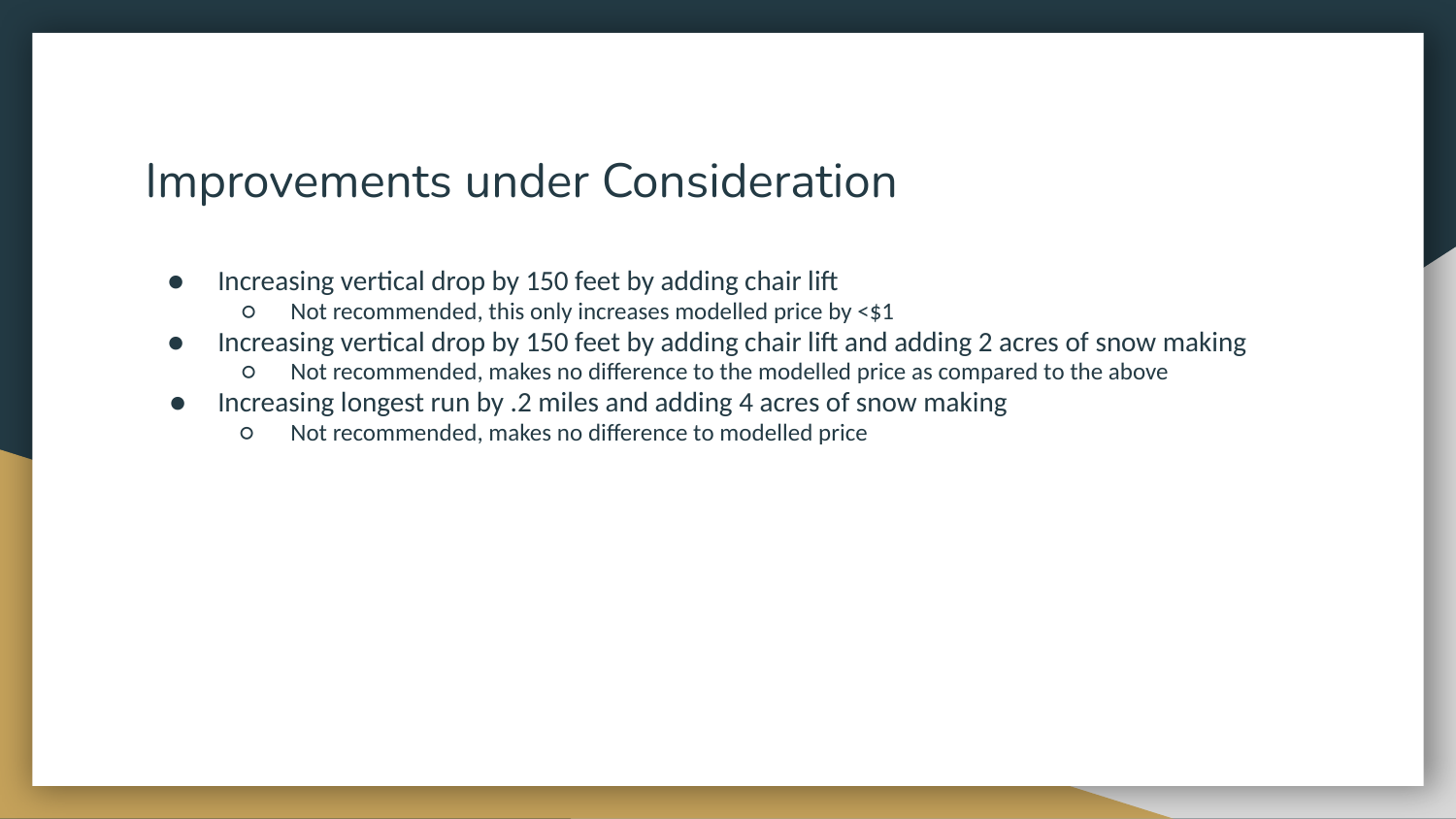

# Improvements under Consideration
Increasing vertical drop by 150 feet by adding chair lift
Not recommended, this only increases modelled price by <$1
Increasing vertical drop by 150 feet by adding chair lift and adding 2 acres of snow making
Not recommended, makes no difference to the modelled price as compared to the above
Increasing longest run by .2 miles and adding 4 acres of snow making
Not recommended, makes no difference to modelled price